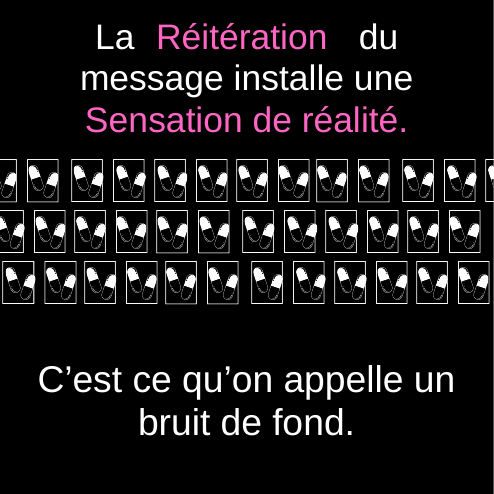

La                       du message installe une
Réitération
Sensation de réalité.

C’est ce qu’on appelle un bruit de fond.